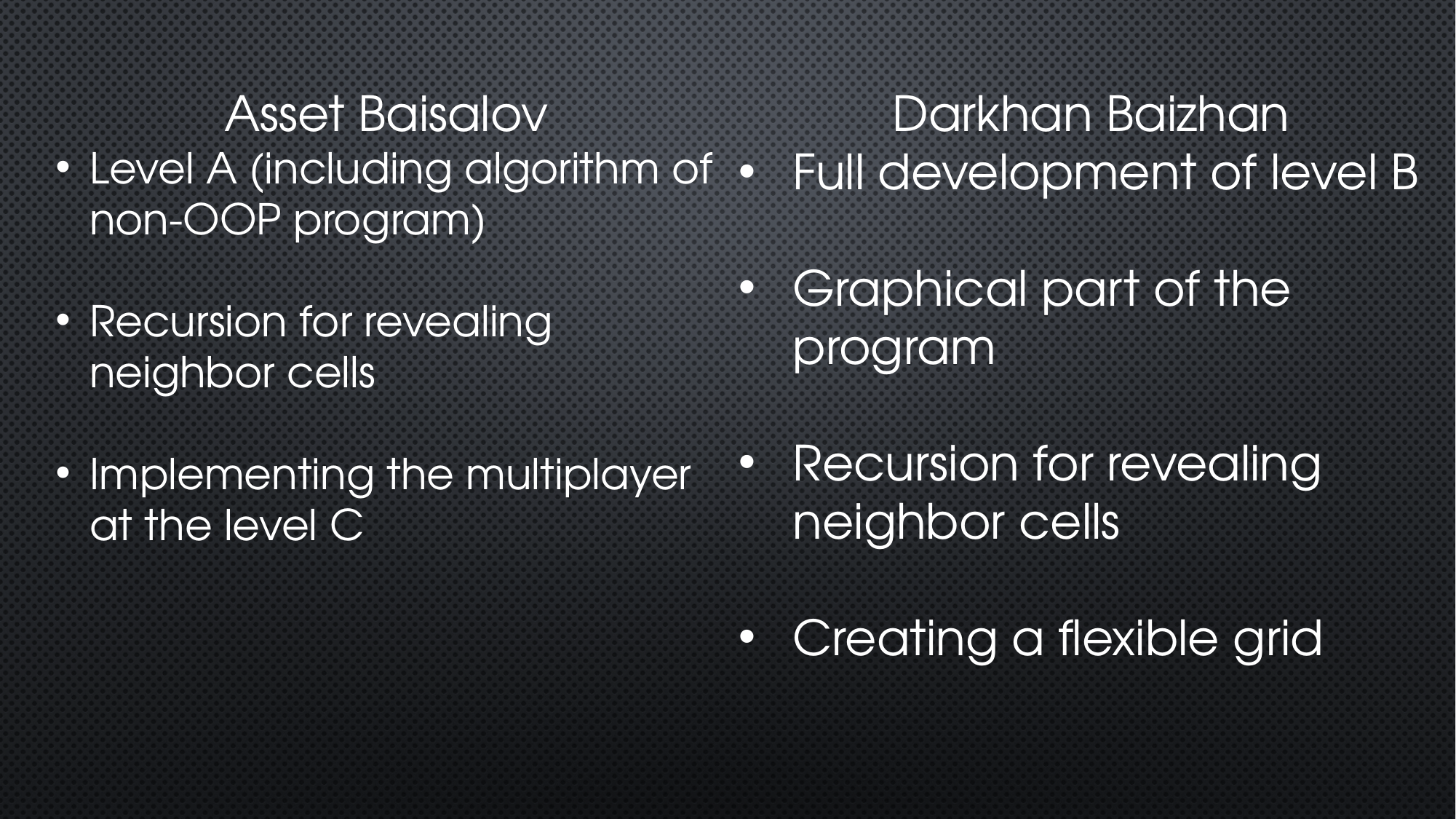

Asset Baisalov
Level A (including algorithm of non-OOP program)

Recursion for revealing neighbor cells

Implementing the multiplayer at the level C
Darkhan Baizhan
Full development of level B

Graphical part of the program

Recursion for revealing neighbor cells

Creating a flexible grid